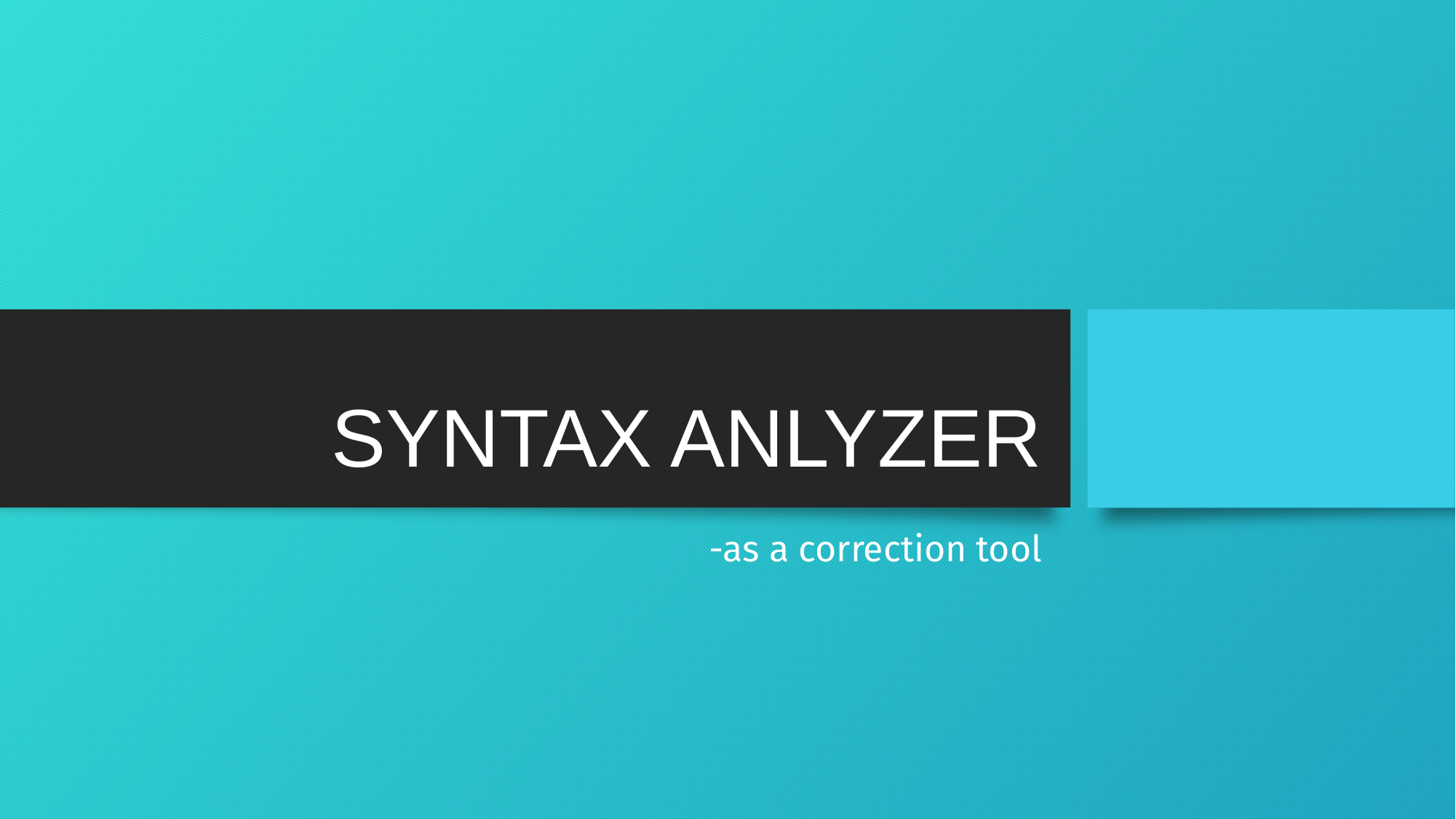

# SYNTAX ANLYZER
-as a correction tool